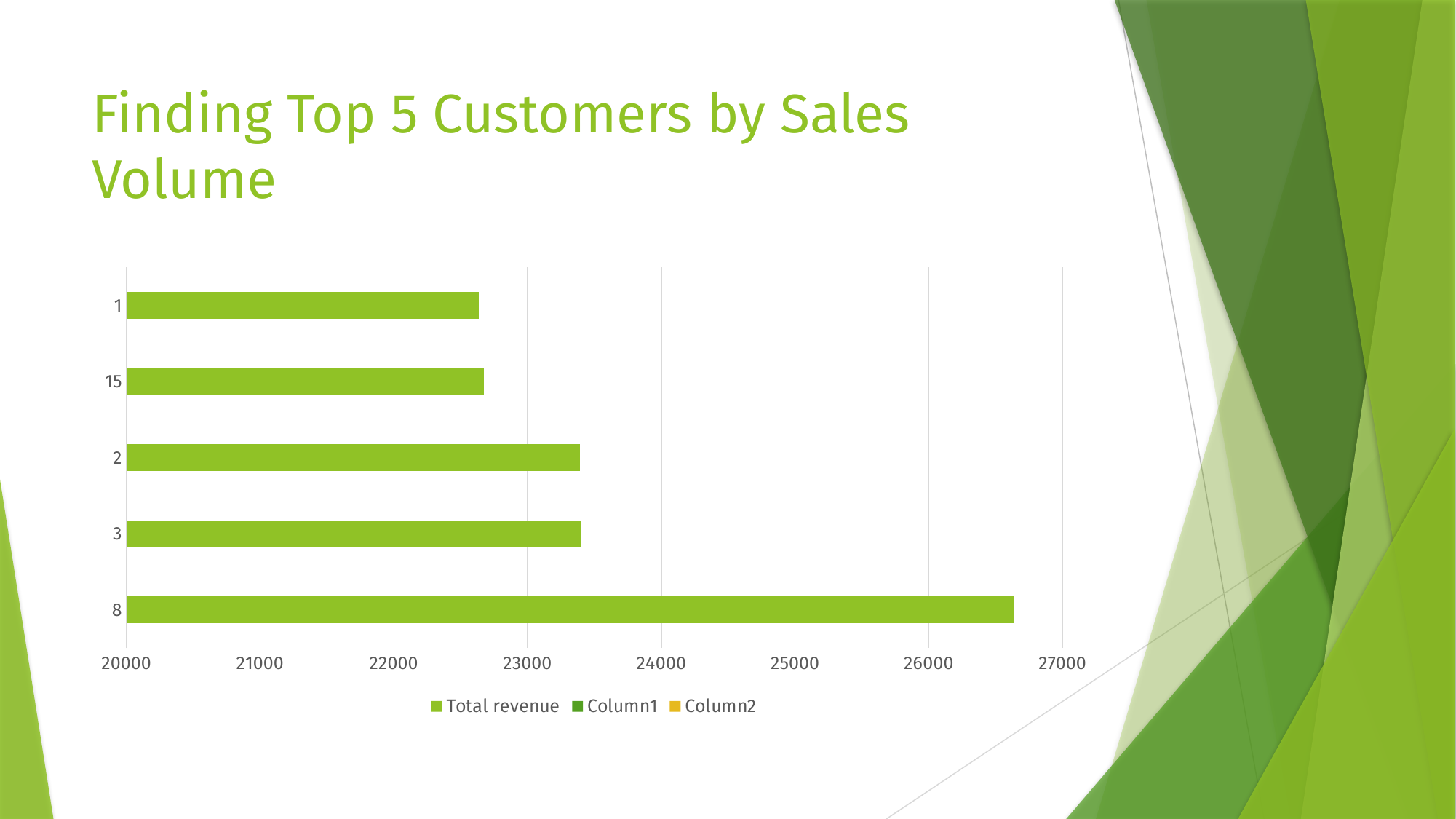

# Finding Top 5 Customers by Sales Volume

### Chart

| Category | Total revenue | Column1 | Column2 |
|---|---|---|---|
| 8 | 26634.0 | None | None |
| 3 | 23402.0 | None | None |
| 2 | 23392.0 | None | None |
| 15 | 22674.0 | None | None |
| 1 | 22635.0 | None | None |